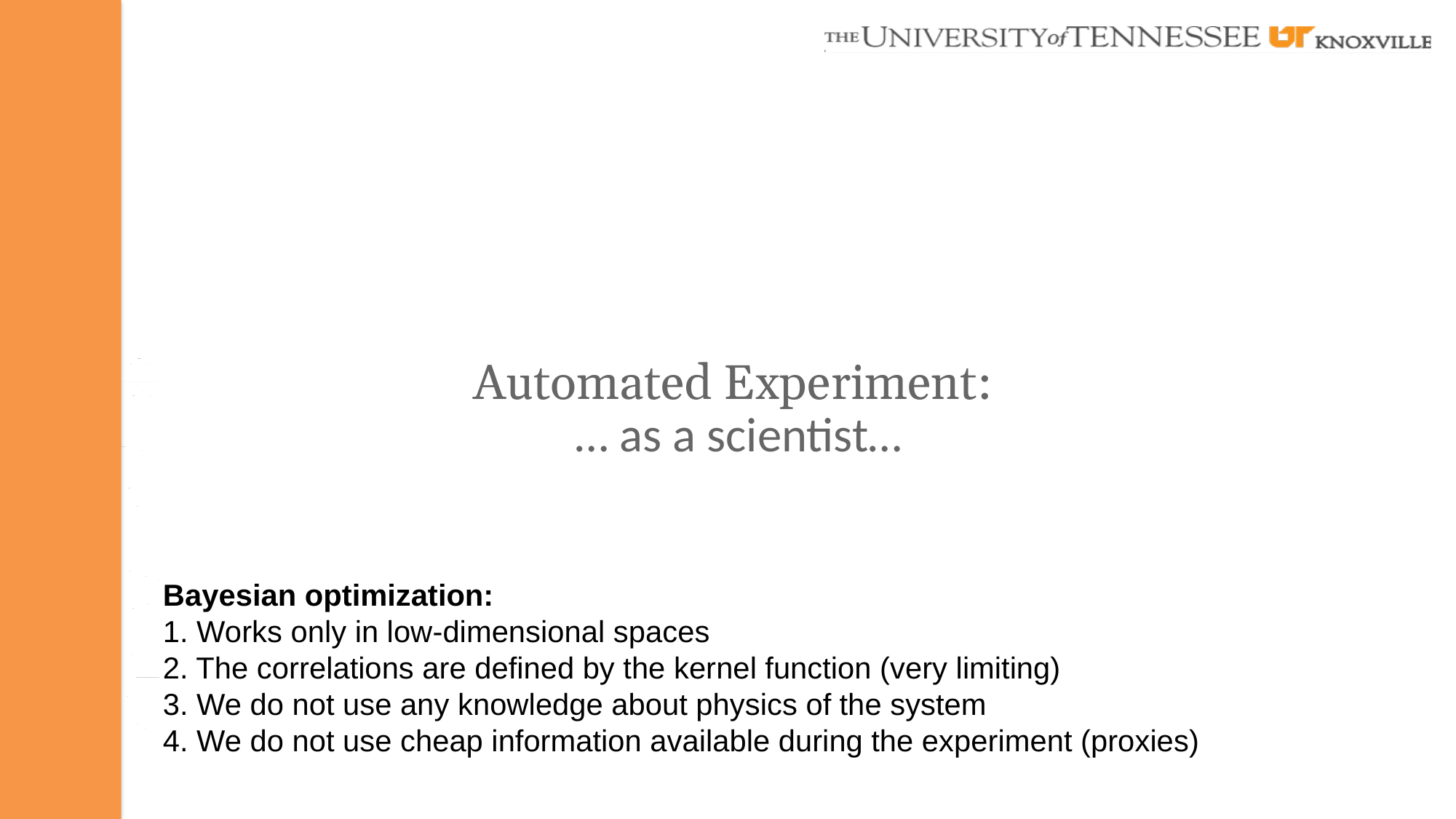

# Automated Experiment: … as a scientist…
Bayesian optimization:
1. Works only in low-dimensional spaces
2. The correlations are defined by the kernel function (very limiting)
3. We do not use any knowledge about physics of the system
4. We do not use cheap information available during the experiment (proxies)